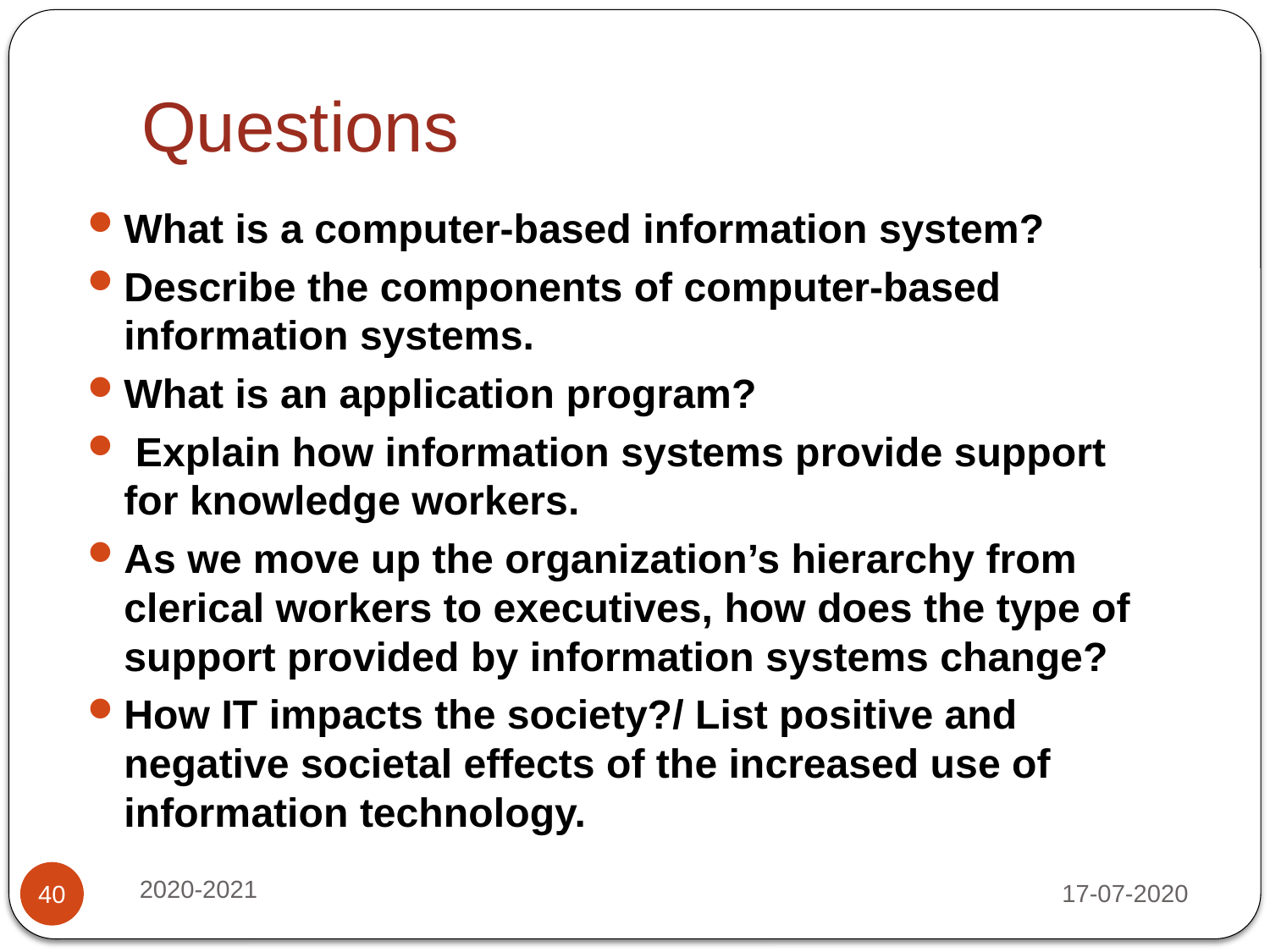

# Questions
What is a computer-based information system?
Describe the components of computer-based information systems.
What is an application program?
 Explain how information systems provide support for knowledge workers.
As we move up the organization’s hierarchy from clerical workers to executives, how does the type of support provided by information systems change?
How IT impacts the society?/ List positive and negative societal effects of the increased use of information technology.
2020-2021
17-07-2020
40